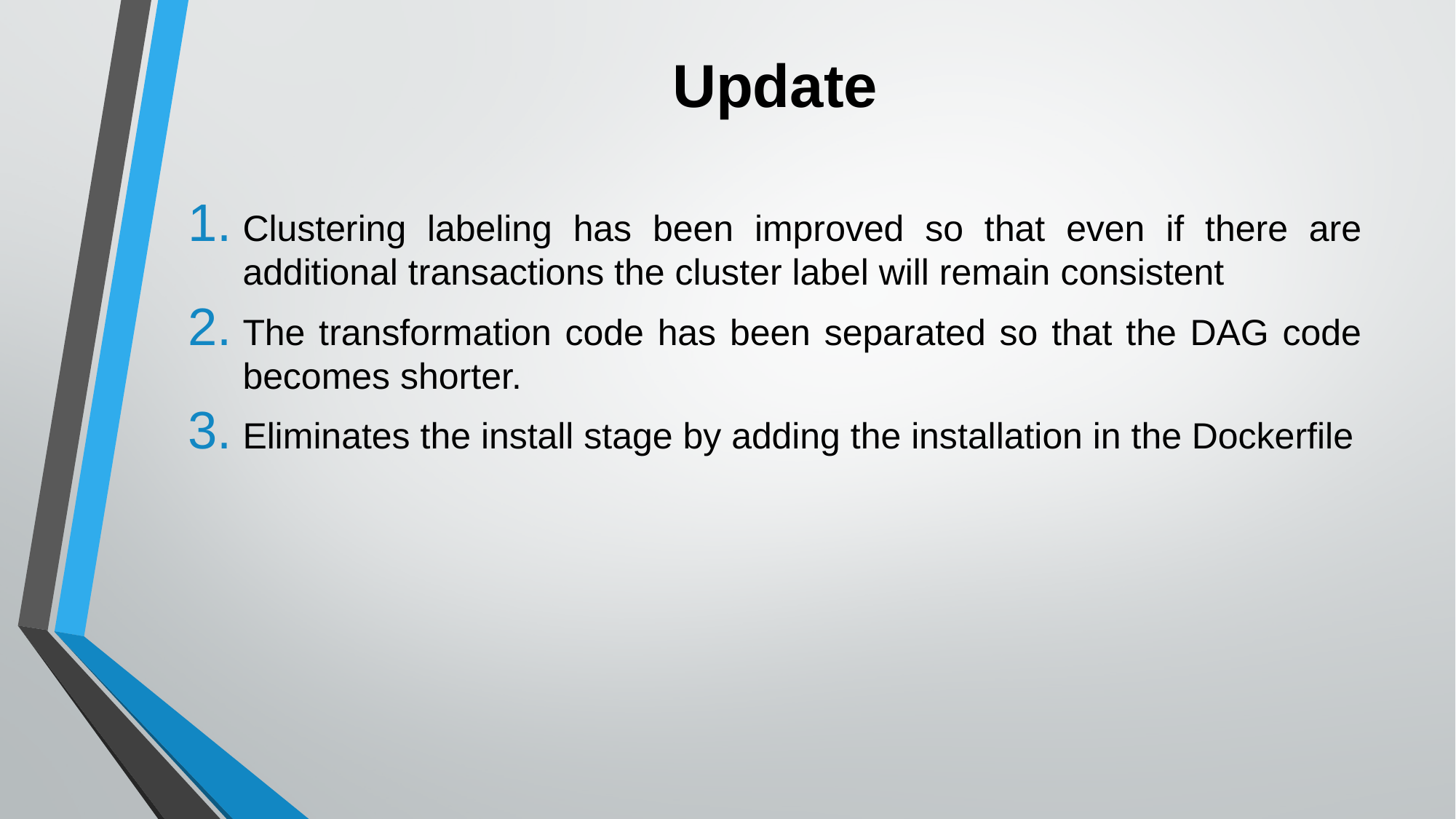

# Update
Clustering labeling has been improved so that even if there are additional transactions the cluster label will remain consistent
The transformation code has been separated so that the DAG code becomes shorter.
Eliminates the install stage by adding the installation in the Dockerfile